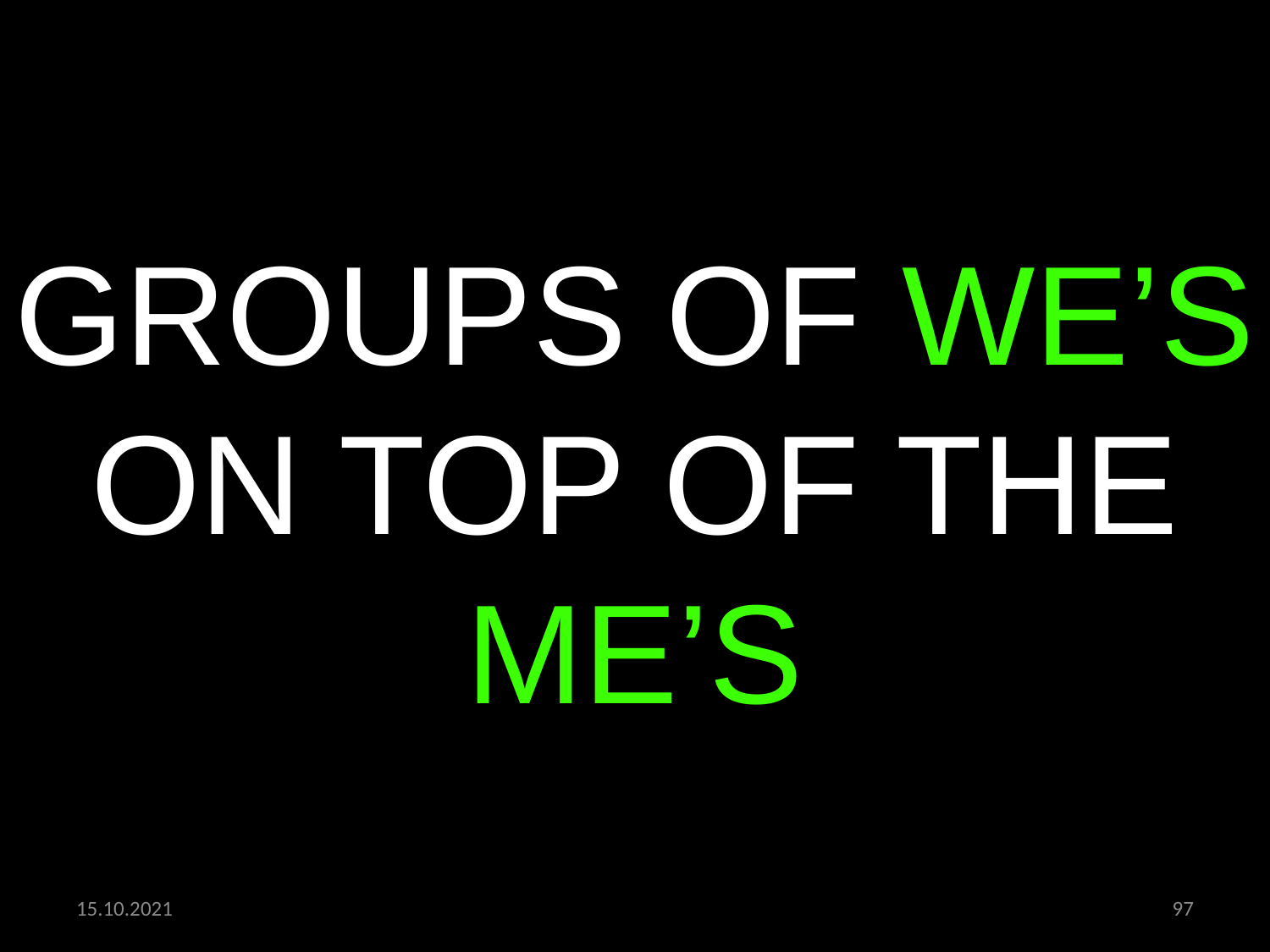

GROUPS OF WE’S ON TOP OF THE ME’S
15.10.2021
97